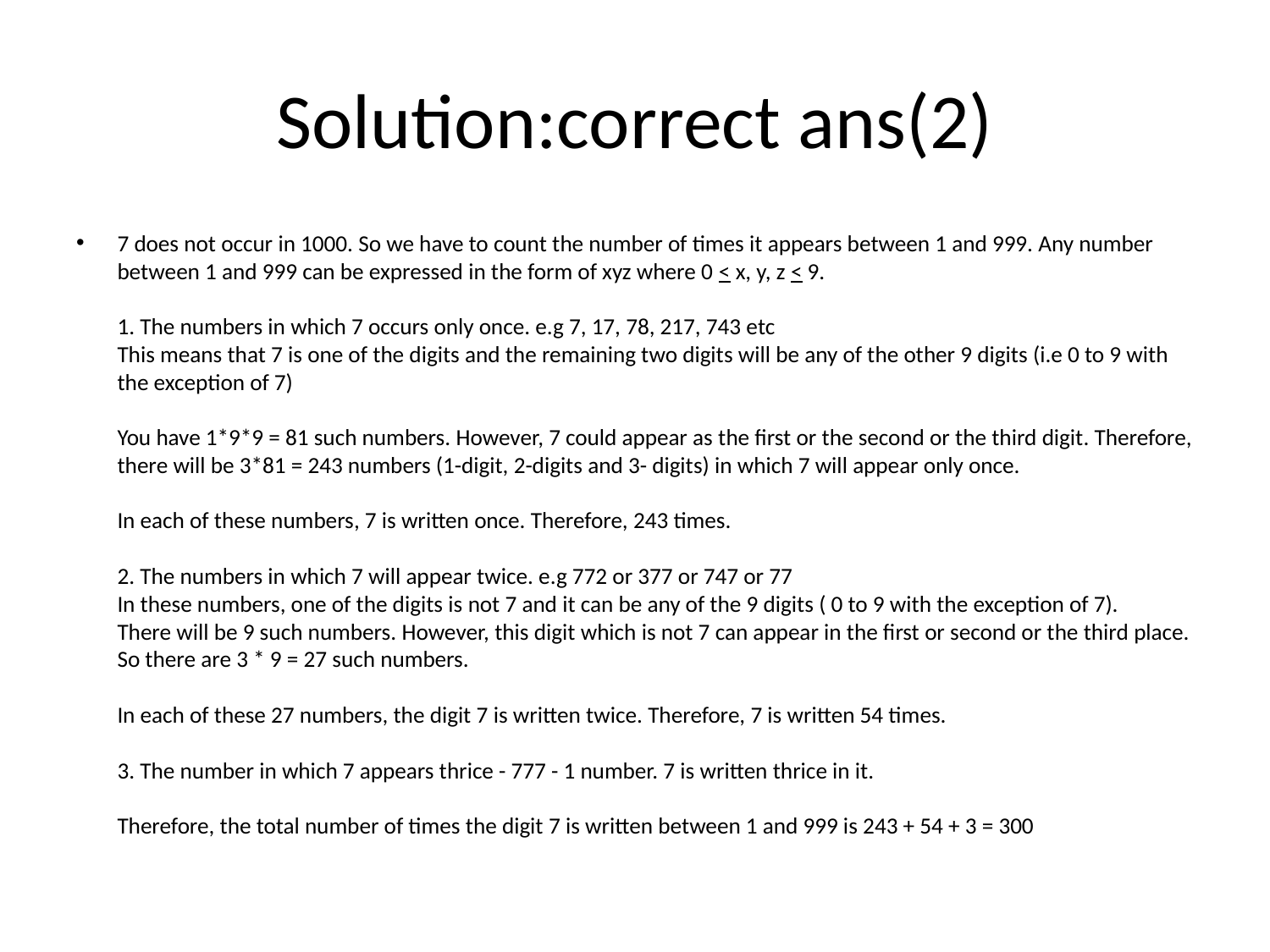

# Solution:correct ans(2)
7 does not occur in 1000. So we have to count the number of times it appears between 1 and 999. Any number between 1 and 999 can be expressed in the form of xyz where 0 < x, y, z < 9. 
1. The numbers in which 7 occurs only once. e.g 7, 17, 78, 217, 743 etc
This means that 7 is one of the digits and the remaining two digits will be any of the other 9 digits (i.e 0 to 9 with the exception of 7)
You have 1*9*9 = 81 such numbers. However, 7 could appear as the first or the second or the third digit. Therefore, there will be 3*81 = 243 numbers (1-digit, 2-digits and 3- digits) in which 7 will appear only once. 
In each of these numbers, 7 is written once. Therefore, 243 times.
2. The numbers in which 7 will appear twice. e.g 772 or 377 or 747 or 77
In these numbers, one of the digits is not 7 and it can be any of the 9 digits ( 0 to 9 with the exception of 7). 
There will be 9 such numbers. However, this digit which is not 7 can appear in the first or second or the third place. So there are 3 * 9 = 27 such numbers. 
In each of these 27 numbers, the digit 7 is written twice. Therefore, 7 is written 54 times. 
3. The number in which 7 appears thrice - 777 - 1 number. 7 is written thrice in it.
Therefore, the total number of times the digit 7 is written between 1 and 999 is 243 + 54 + 3 = 300